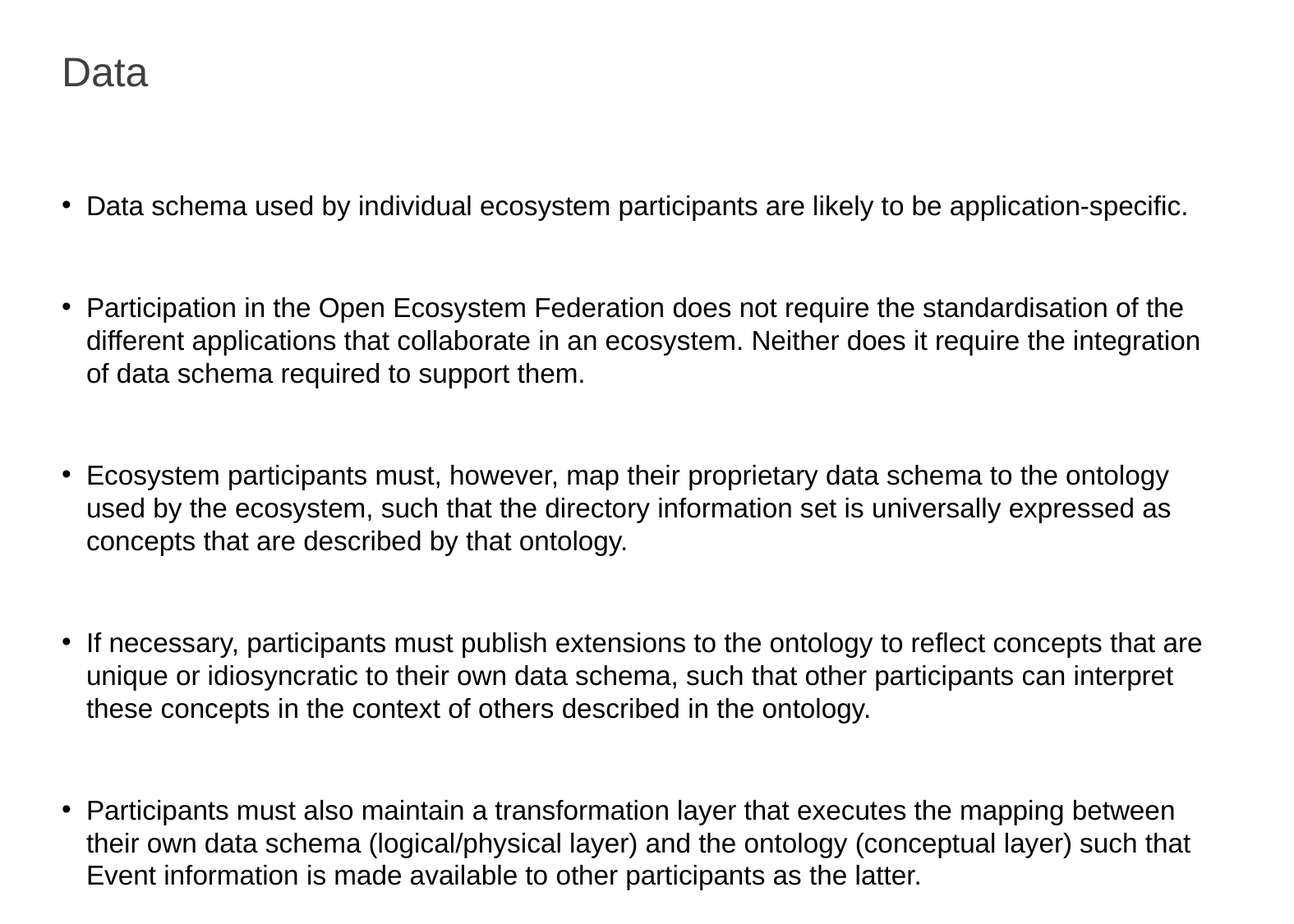

# Data
Data schema used by individual ecosystem participants are likely to be application-specific.

Participation in the Open Ecosystem Federation does not require the standardisation of the different applications that collaborate in an ecosystem. Neither does it require the integration of data schema required to support them.

Ecosystem participants must, however, map their proprietary data schema to the ontology used by the ecosystem, such that the directory information set is universally expressed as concepts that are described by that ontology.

If necessary, participants must publish extensions to the ontology to reflect concepts that are unique or idiosyncratic to their own data schema, such that other participants can interpret these concepts in the context of others described in the ontology.

Participants must also maintain a transformation layer that executes the mapping between their own data schema (logical/physical layer) and the ontology (conceptual layer) such that Event information is made available to other participants as the latter.